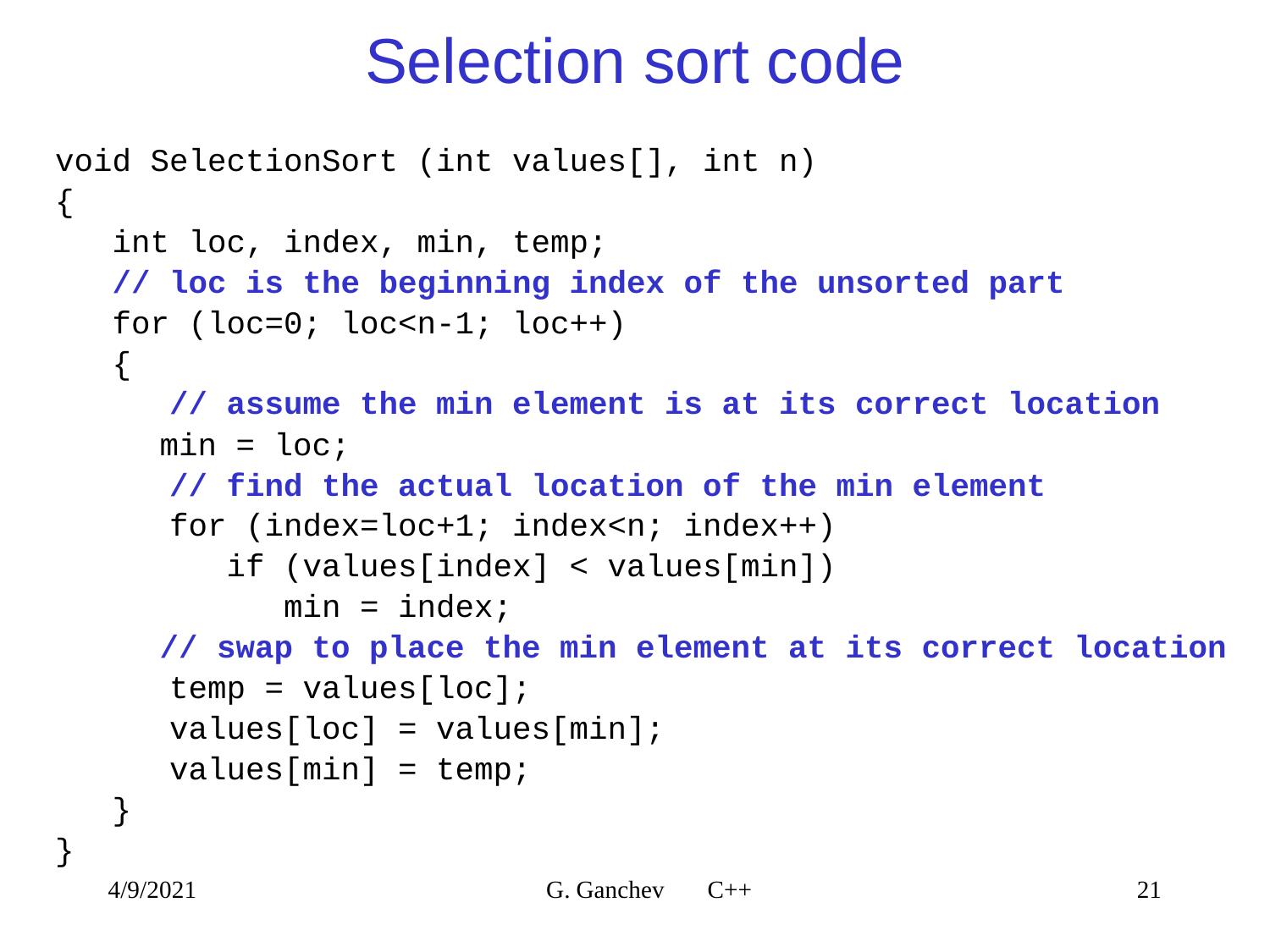

# Selection sort code
void SelectionSort (int values[], int n)
{
   int loc, index, min, temp;
   // loc is the beginning index of the unsorted part
   for (loc=0; loc<n-1; loc++)
   {
      // assume the min element is at its correct location
	   min = loc;
      // find the actual location of the min element
      for (index=loc+1; index<n; index++)
         if (values[index] < values[min])
            min = index;
	   // swap to place the min element at its correct location
      temp = values[loc];
      values[loc] = values[min];
      values[min] = temp;
   }
}
4/9/2021
G. Ganchev       C++
21